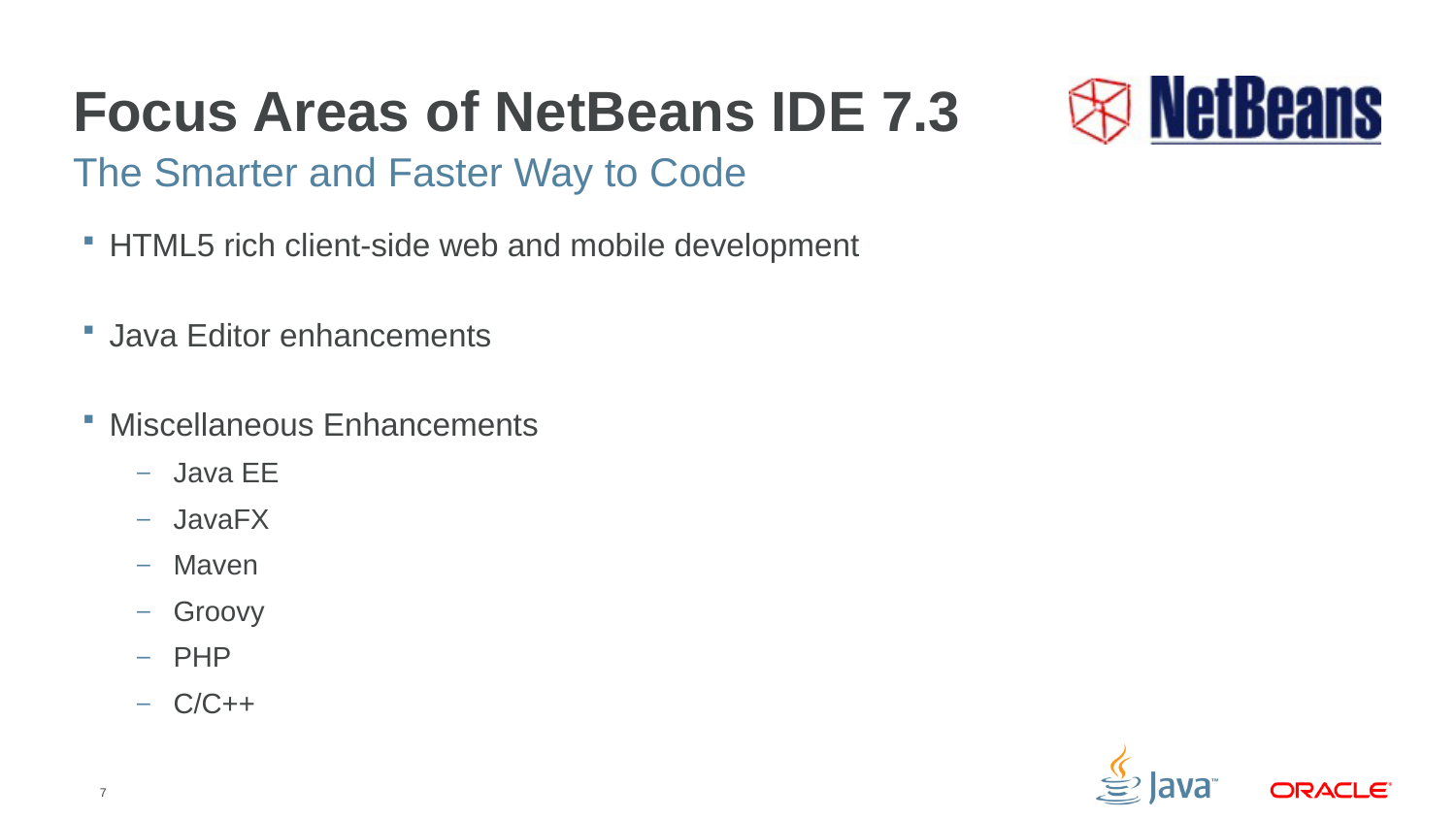

# Focus Areas of NetBeans IDE 7.3
The Smarter and Faster Way to Code
HTML5 rich client-side web and mobile development
Java Editor enhancements
Miscellaneous Enhancements
Java EE
JavaFX
Maven
Groovy
PHP
C/C++